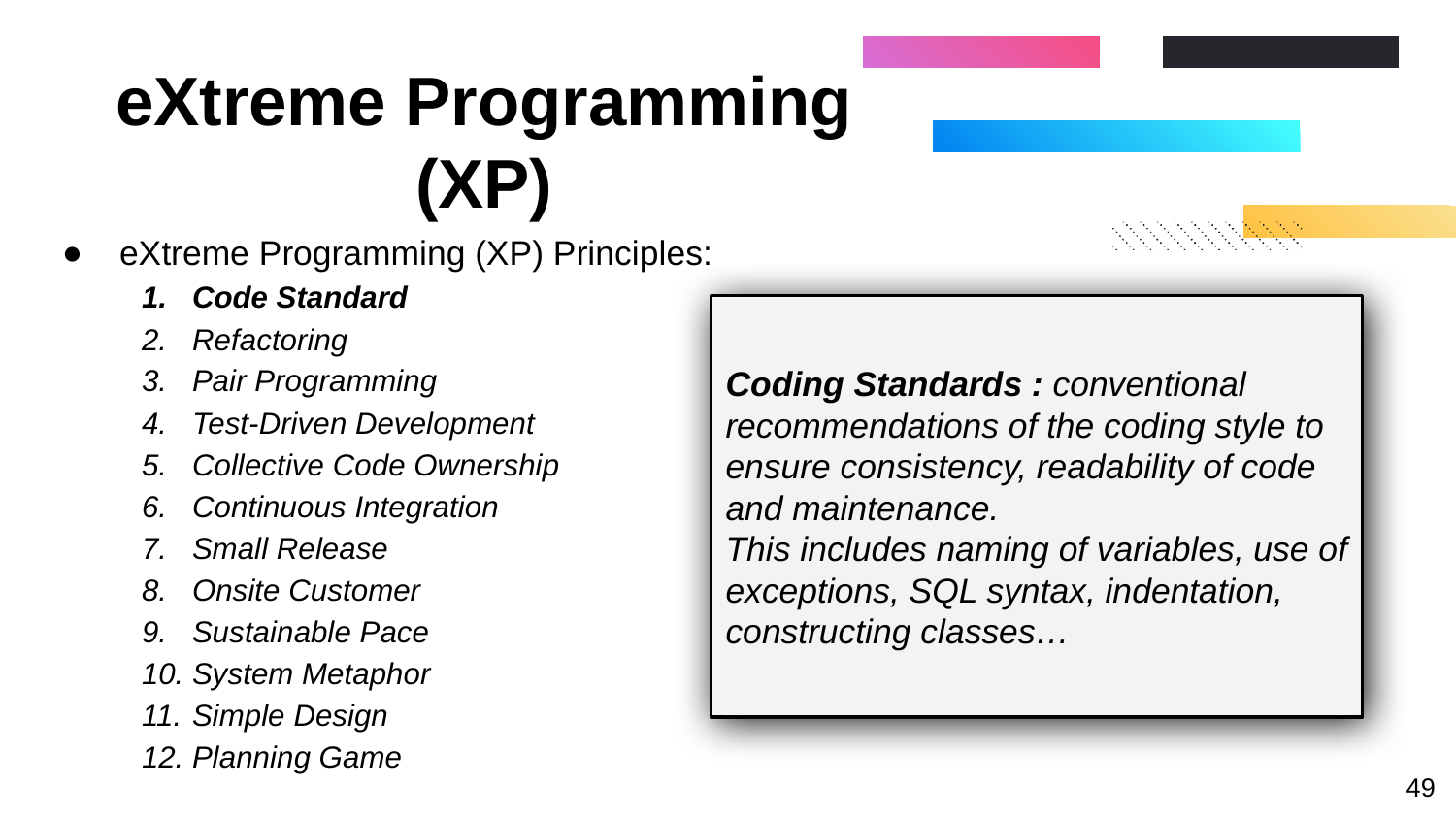

# eXtreme Programming (XP)
eXtreme Programming (XP) Principles:
Code Standard
Refactoring
Pair Programming
Test-Driven Development
Collective Code Ownership
Continuous Integration
Small Release
Onsite Customer
Sustainable Pace
System Metaphor
Simple Design
Planning Game
Coding Standards : conventional recommendations of the coding style to ensure consistency, readability of code and maintenance.
This includes naming of variables, use of exceptions, SQL syntax, indentation, constructing classes…
49